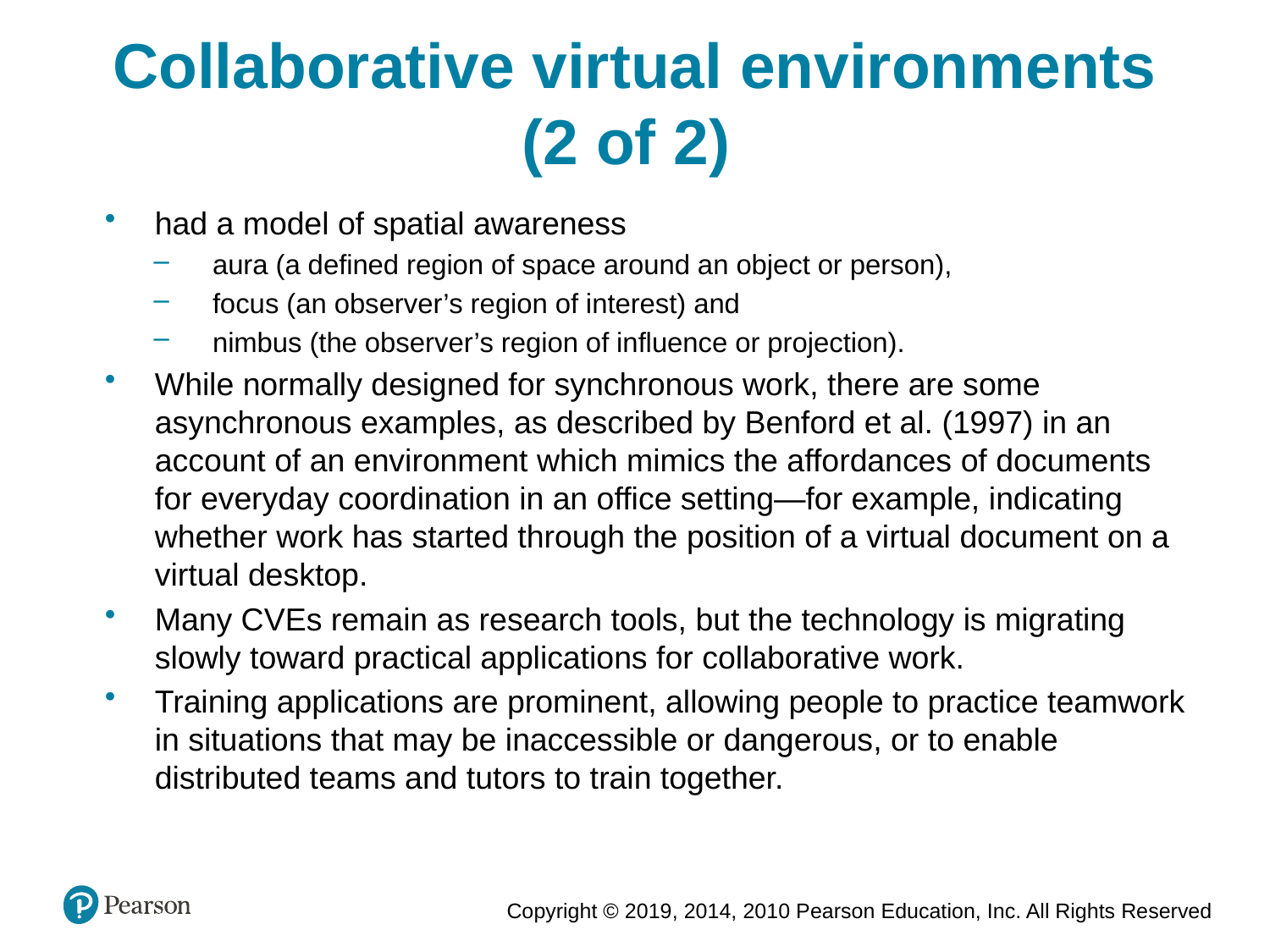

Collaborative virtual environments (2 of 2)
had a model of spatial awareness
aura (a defined region of space around an object or person),
focus (an observer’s region of interest) and
nimbus (the observer’s region of influence or projection).
While normally designed for synchronous work, there are some asynchronous examples, as described by Benford et al. (1997) in an account of an environment which mimics the affordances of documents for everyday coordination in an office setting—for example, indicating whether work has started through the position of a virtual document on a virtual desktop.
Many CVEs remain as research tools, but the technology is migrating slowly toward practical applications for collaborative work.
Training applications are prominent, allowing people to practice teamwork in situations that may be inaccessible or dangerous, or to enable distributed teams and tutors to train together.